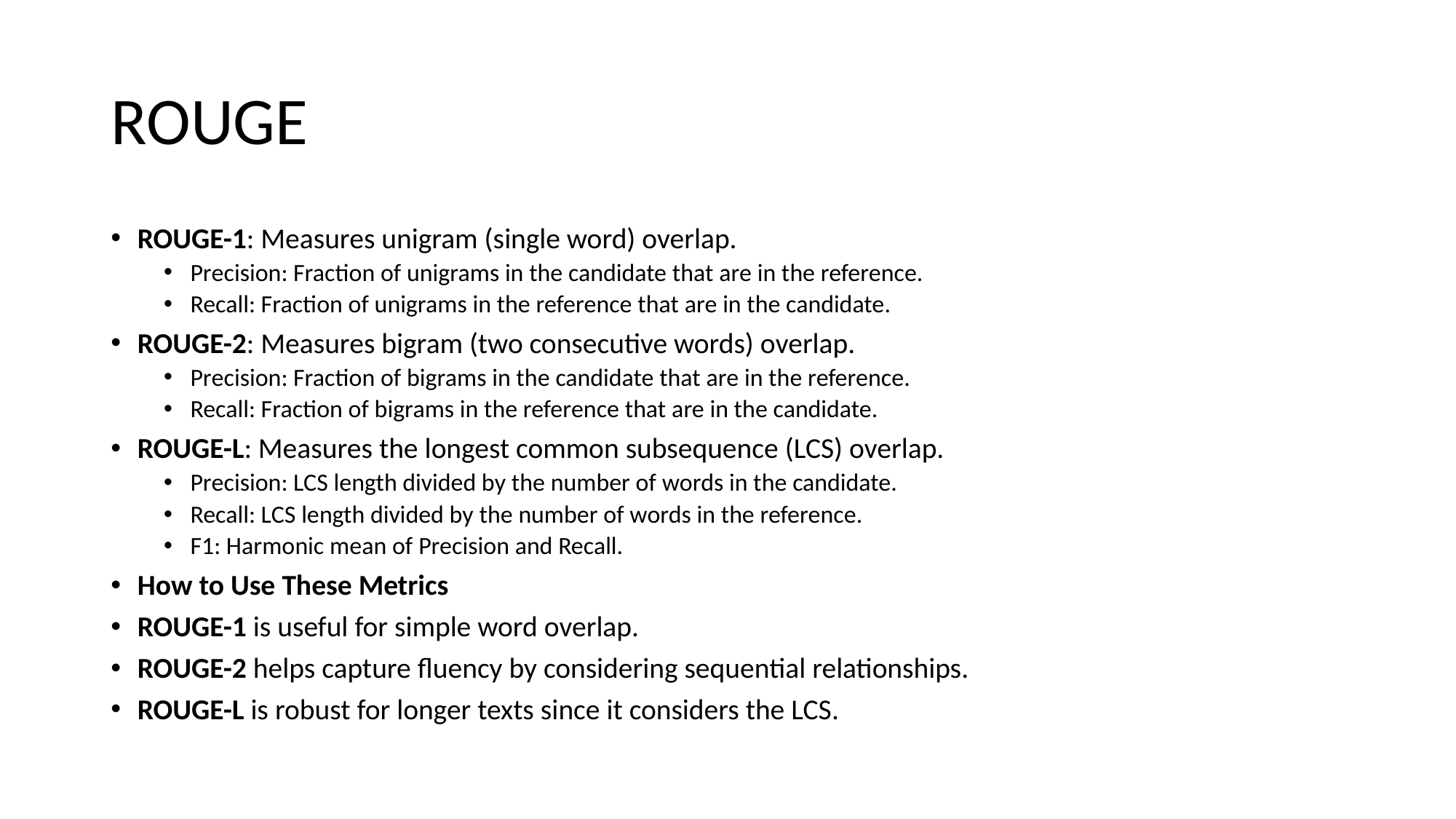

# ROUGE
ROUGE-1: Measures unigram (single word) overlap.
Precision: Fraction of unigrams in the candidate that are in the reference.
Recall: Fraction of unigrams in the reference that are in the candidate.
ROUGE-2: Measures bigram (two consecutive words) overlap.
Precision: Fraction of bigrams in the candidate that are in the reference.
Recall: Fraction of bigrams in the reference that are in the candidate.
ROUGE-L: Measures the longest common subsequence (LCS) overlap.
Precision: LCS length divided by the number of words in the candidate.
Recall: LCS length divided by the number of words in the reference.
F1: Harmonic mean of Precision and Recall.
How to Use These Metrics
ROUGE-1 is useful for simple word overlap.
ROUGE-2 helps capture fluency by considering sequential relationships.
ROUGE-L is robust for longer texts since it considers the LCS.